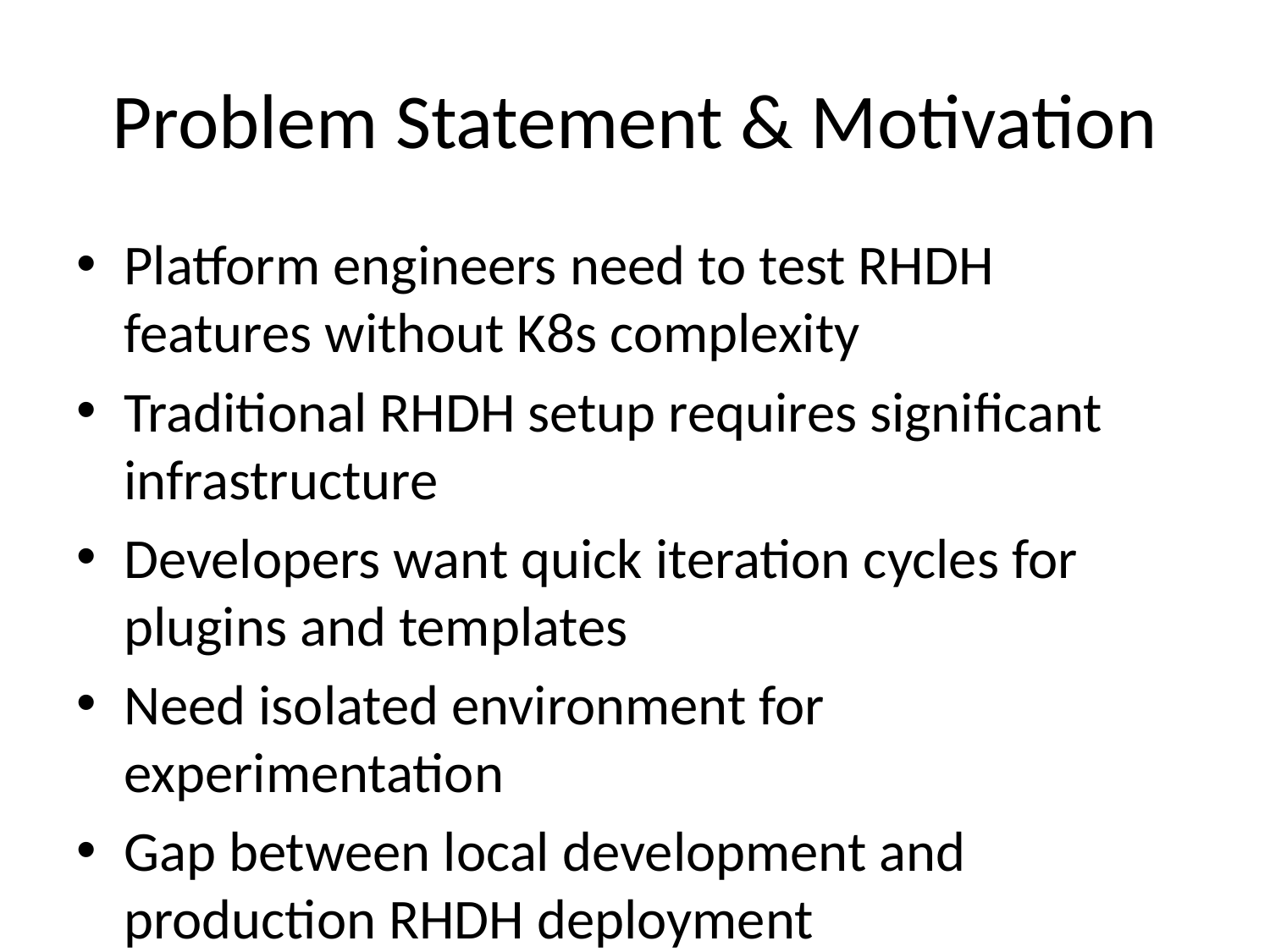

# Problem Statement & Motivation
Platform engineers need to test RHDH features without K8s complexity
Traditional RHDH setup requires significant infrastructure
Developers want quick iteration cycles for plugins and templates
Need isolated environment for experimentation
Gap between local development and production RHDH deployment